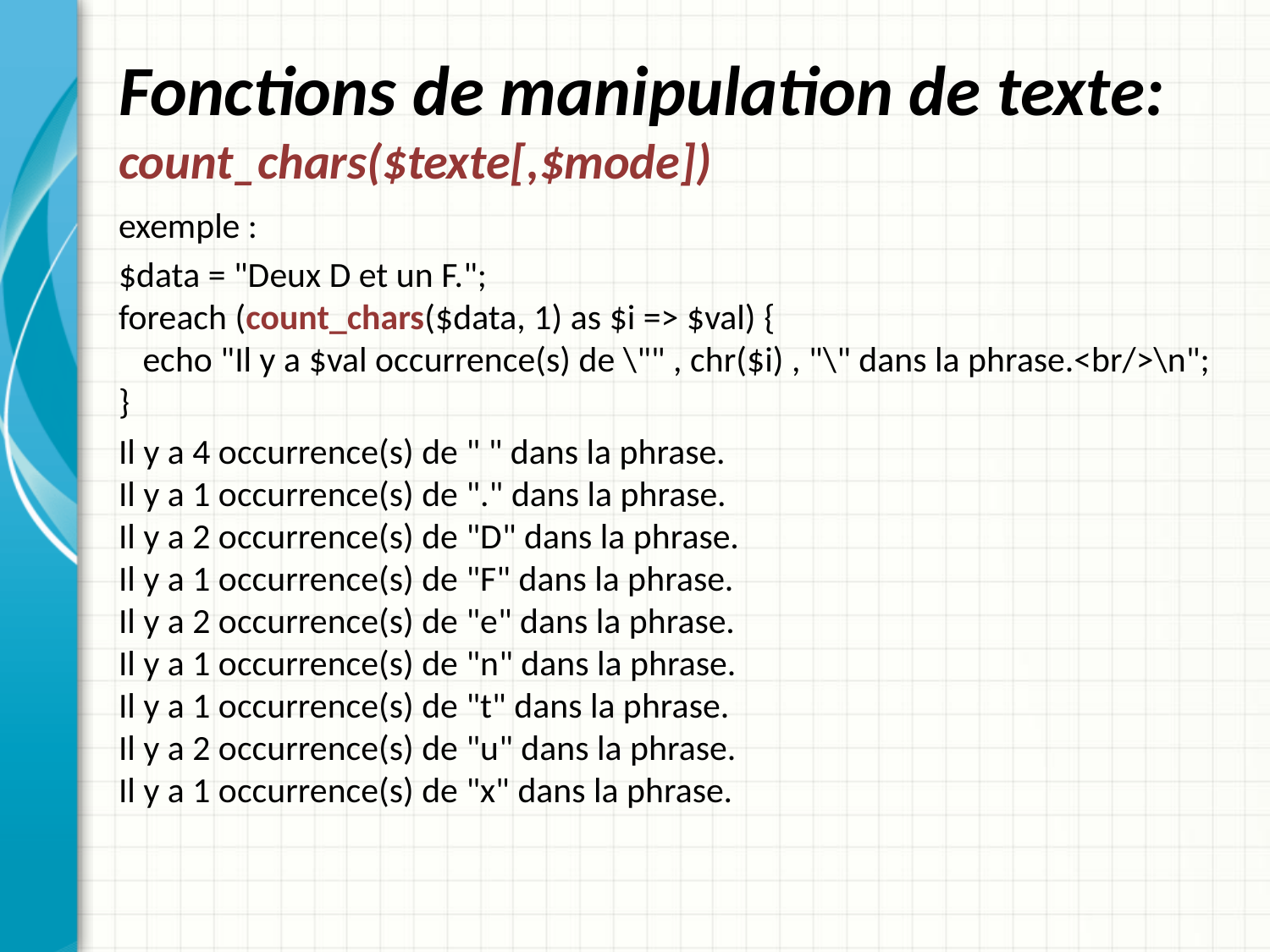

# Fonctions de manipulation de texte: count_chars($texte[,$mode])
exemple :
$data = "Deux D et un F.";
foreach (count_chars($data, 1) as $i => $val) {
   echo "Il y a $val occurrence(s) de \"" , chr($i) , "\" dans la phrase.<br/>\n";
}
Il y a 4 occurrence(s) de " " dans la phrase.
Il y a 1 occurrence(s) de "." dans la phrase.
Il y a 2 occurrence(s) de "D" dans la phrase.
Il y a 1 occurrence(s) de "F" dans la phrase.
Il y a 2 occurrence(s) de "e" dans la phrase.
Il y a 1 occurrence(s) de "n" dans la phrase.
Il y a 1 occurrence(s) de "t" dans la phrase.
Il y a 2 occurrence(s) de "u" dans la phrase.
Il y a 1 occurrence(s) de "x" dans la phrase.